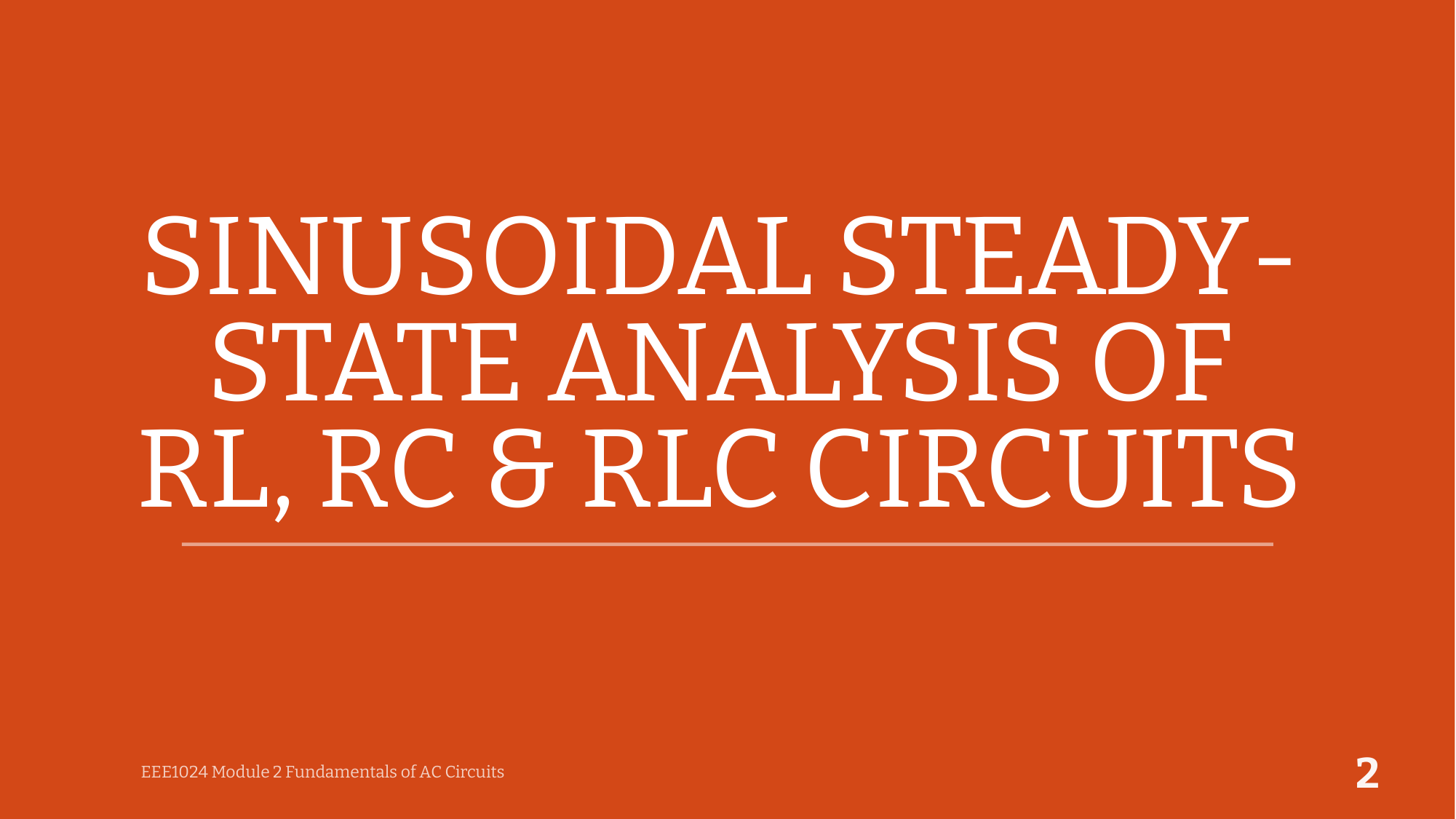

# sinusoidal steady-state analysis of Rl, RC & RLC Circuits

2
EEE1024 Module 2 Fundamentals of AC Circuits